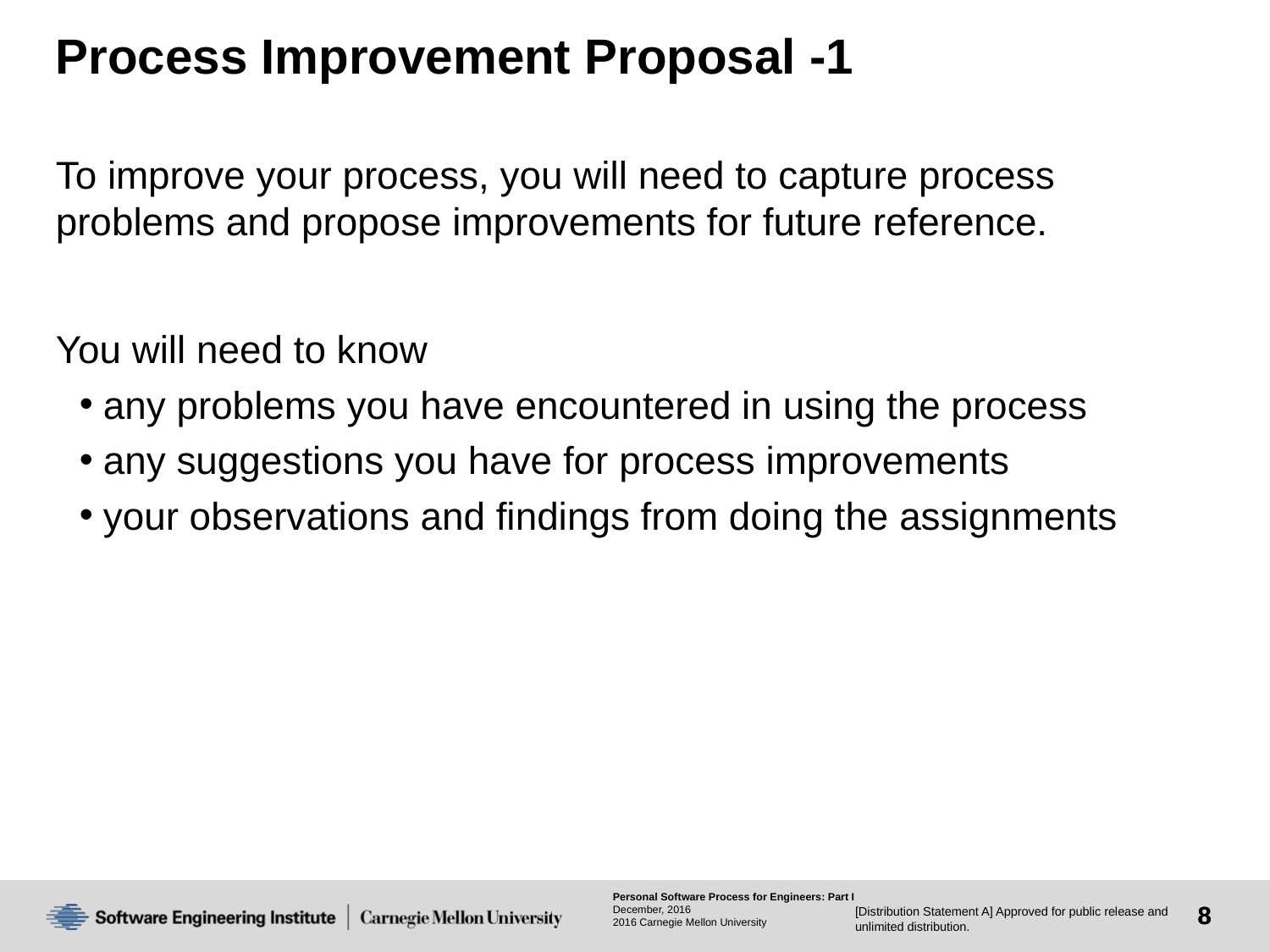

# Process Improvement Proposal -1
To improve your process, you will need to capture process problems and propose improvements for future reference.

You will need to know
any problems you have encountered in using the process
any suggestions you have for process improvements
your observations and findings from doing the assignments